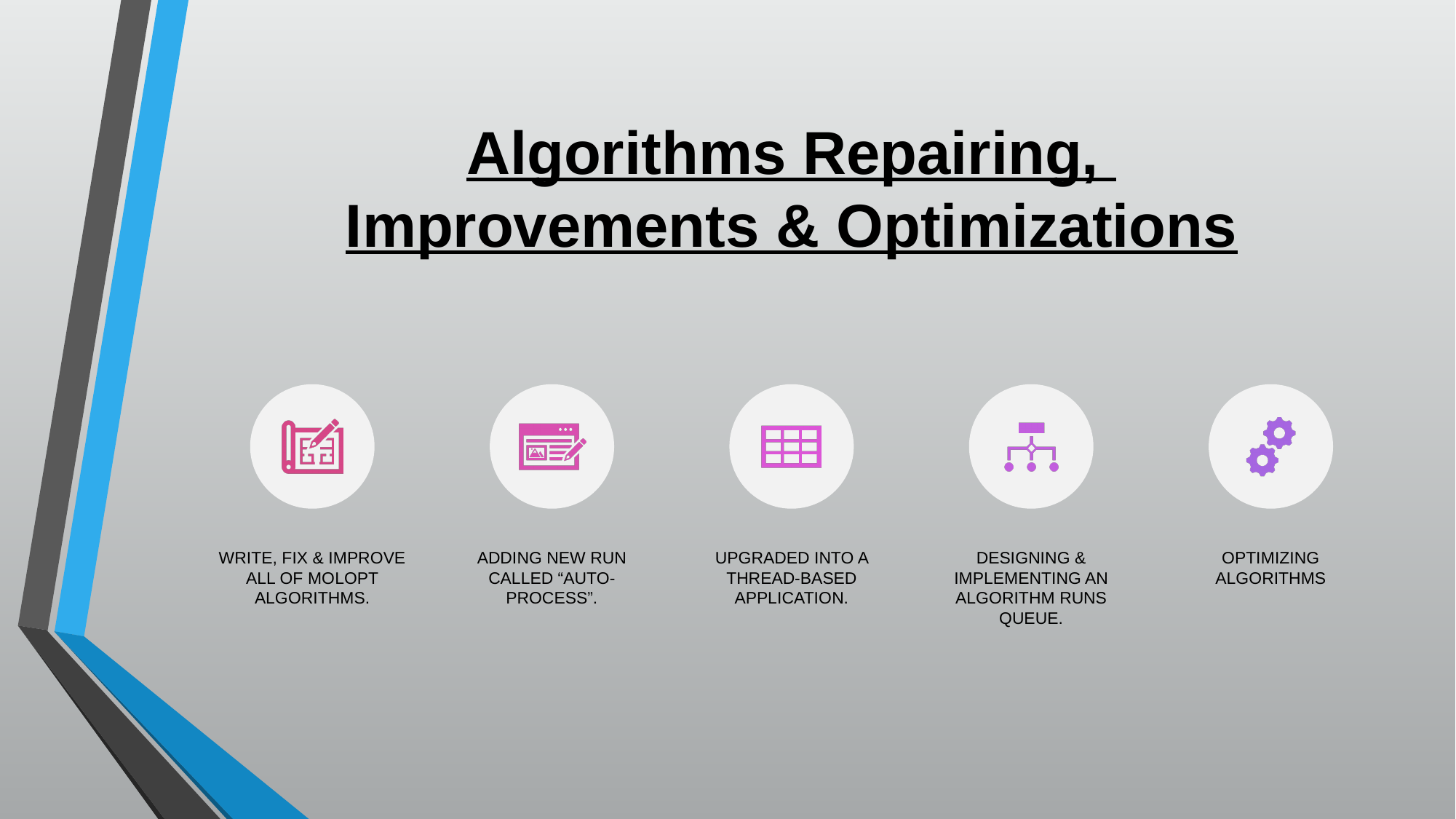

# Algorithms Repairing, Improvements & Optimizations
Write, Fix & Improve All of MolOpt algorithms.
Adding new run called “Auto-Process”.
Upgraded into a thread-based application.
Designing & implementing an algorithm runs queue.
Optimizing algorithms